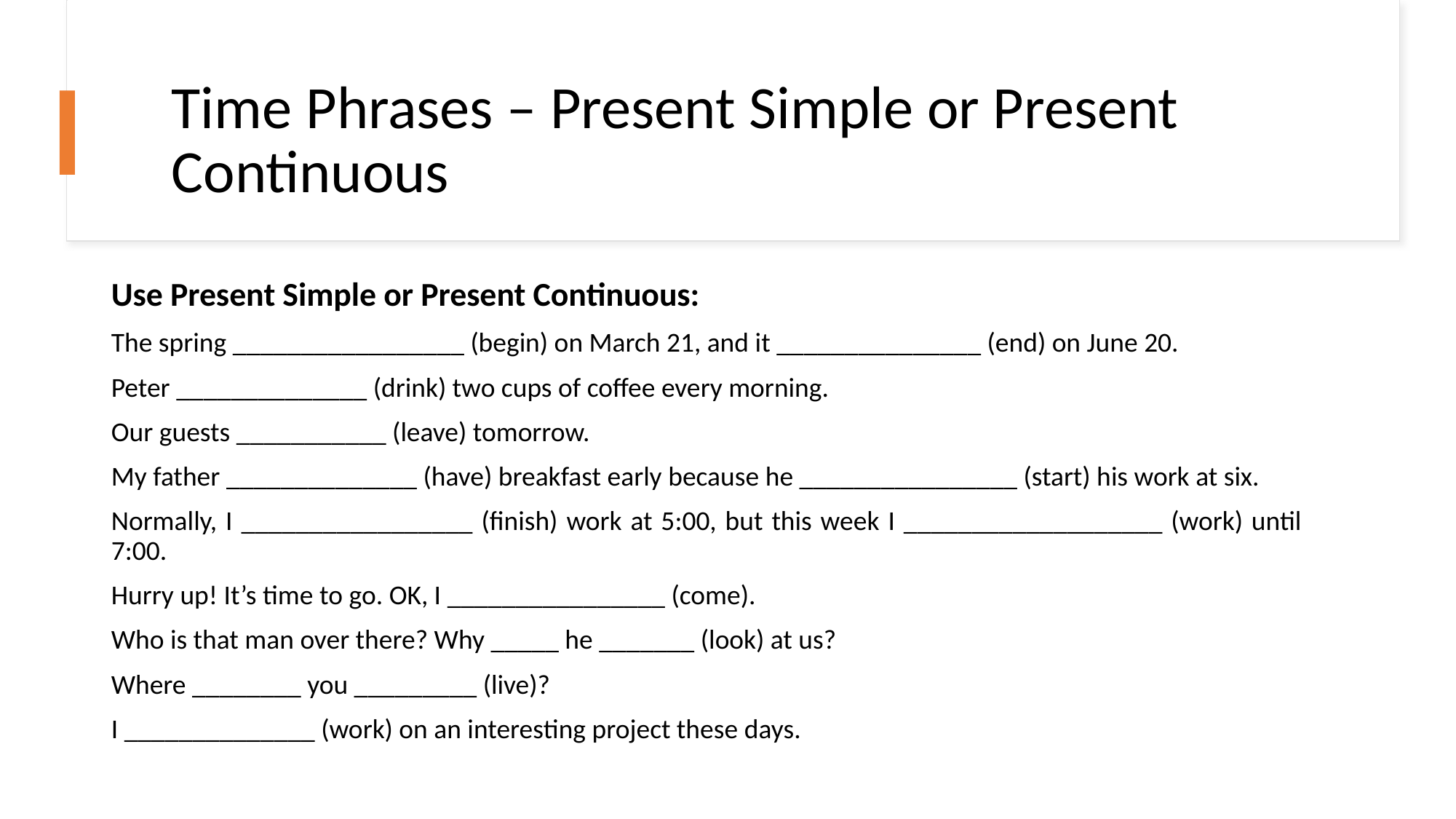

# Time Phrases – Present Simple or Present Continuous

Use Present Simple or Present Continuous:
The spring _________________ (begin) on March 21, and it _______________ (end) on June 20.
Peter ______________ (drink) two cups of coffee every morning.
Our guests ___________ (leave) tomorrow.
My father ______________ (have) breakfast early because he ________________ (start) his work at six.
Normally, I _________________ (finish) work at 5:00, but this week I ___________________ (work) until 7:00.
Hurry up! It’s time to go. OK, I ________________ (come).
Who is that man over there? Why _____ he _______ (look) at us?
Where ________ you _________ (live)?
I ______________ (work) on an interesting project these days.